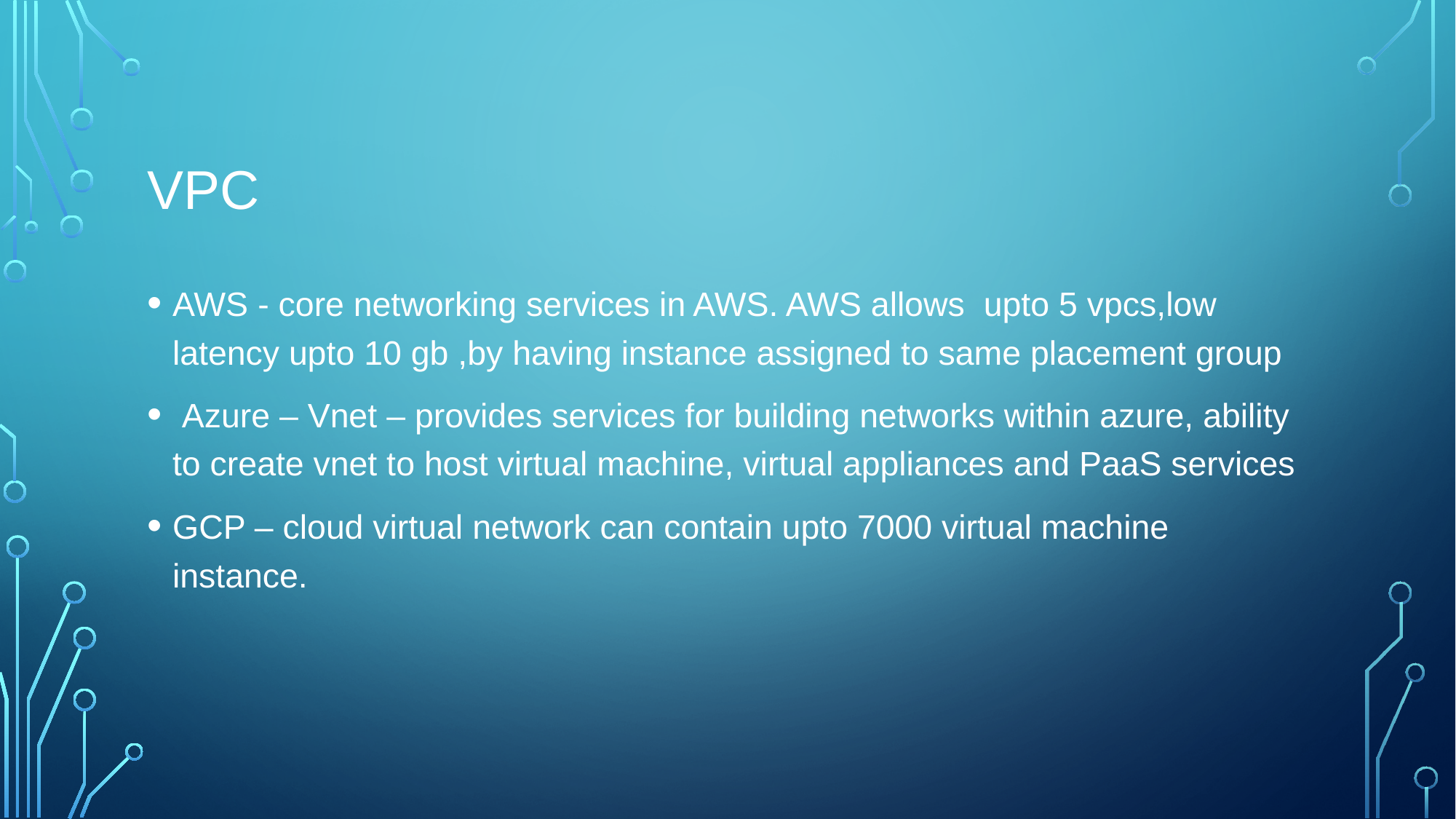

# VPC
AWS - core networking services in AWS. AWS allows  upto 5 vpcs,low latency upto 10 gb ,by having instance assigned to same placement group
 Azure – Vnet – provides services for building networks within azure, ability to create vnet to host virtual machine, virtual appliances and PaaS services
GCP – cloud virtual network can contain upto 7000 virtual machine instance.